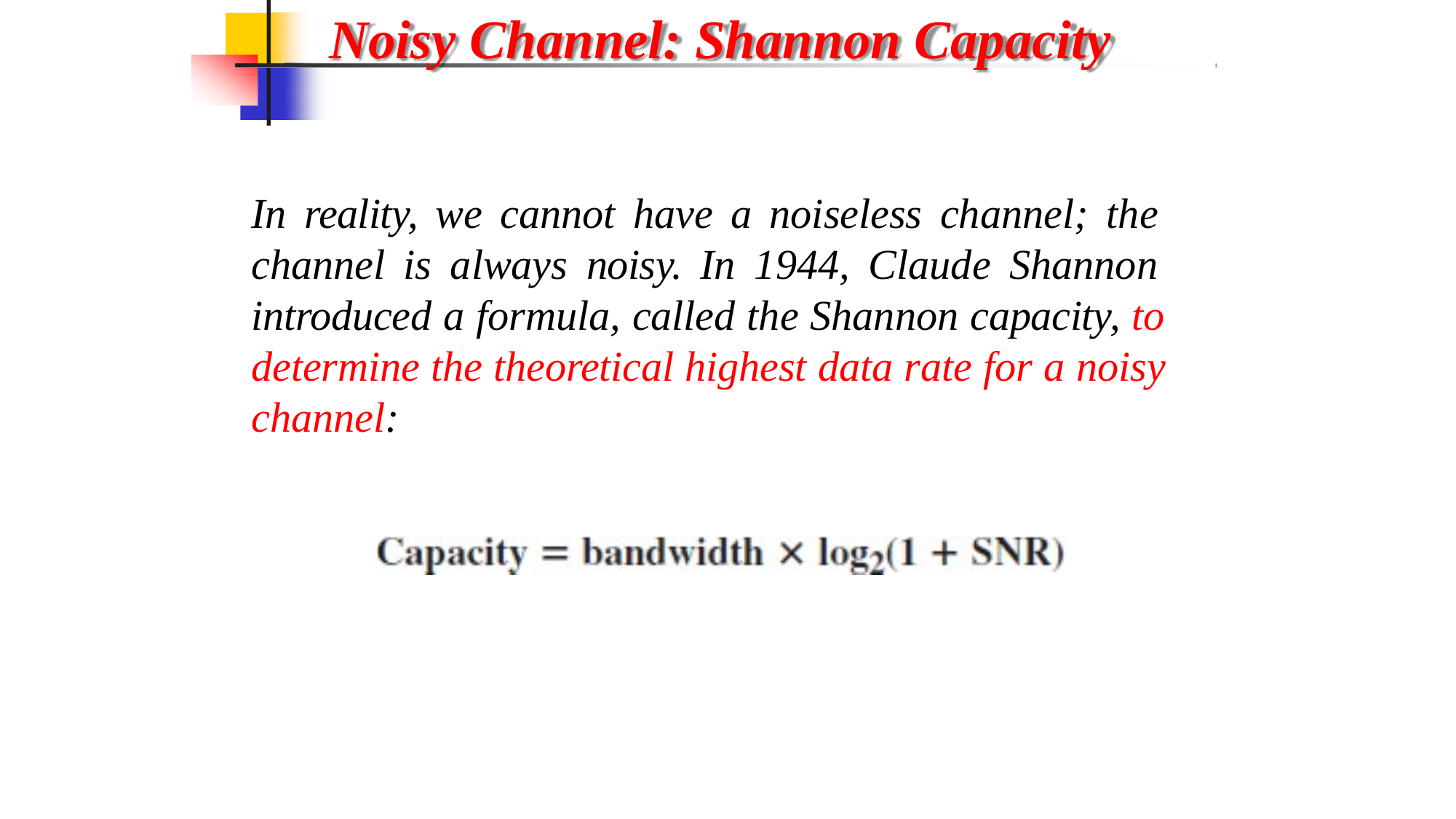

# Noisy Channel: Shannon Capacity
In reality, we cannot have a noiseless channel; the  channel is always noisy. In 1944, Claude Shannon  introduced a formula, called the Shannon capacity, to  determine the theoretical highest data rate for a noisy  channel: